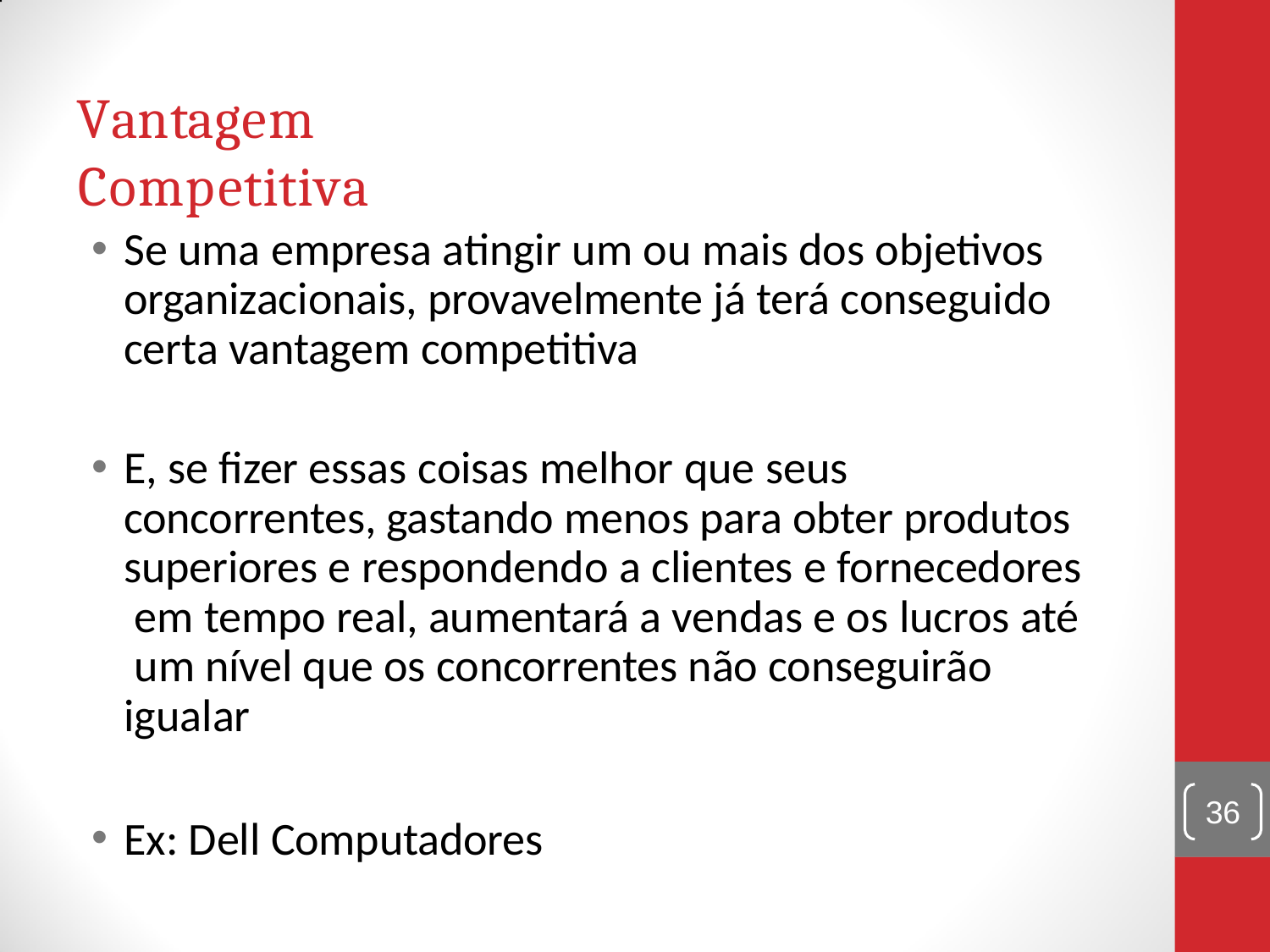

# Vantagem Competitiva
Se uma empresa atingir um ou mais dos objetivos  organizacionais, provavelmente já terá conseguido  certa vantagem competitiva

E, se fizer essas coisas melhor que seus  concorrentes, gastando menos para obter produtos  superiores e respondendo a clientes e fornecedores  em tempo real, aumentará a vendas e os lucros até  um nível que os concorrentes não conseguirão  igualar

36
Ex: Dell Computadores